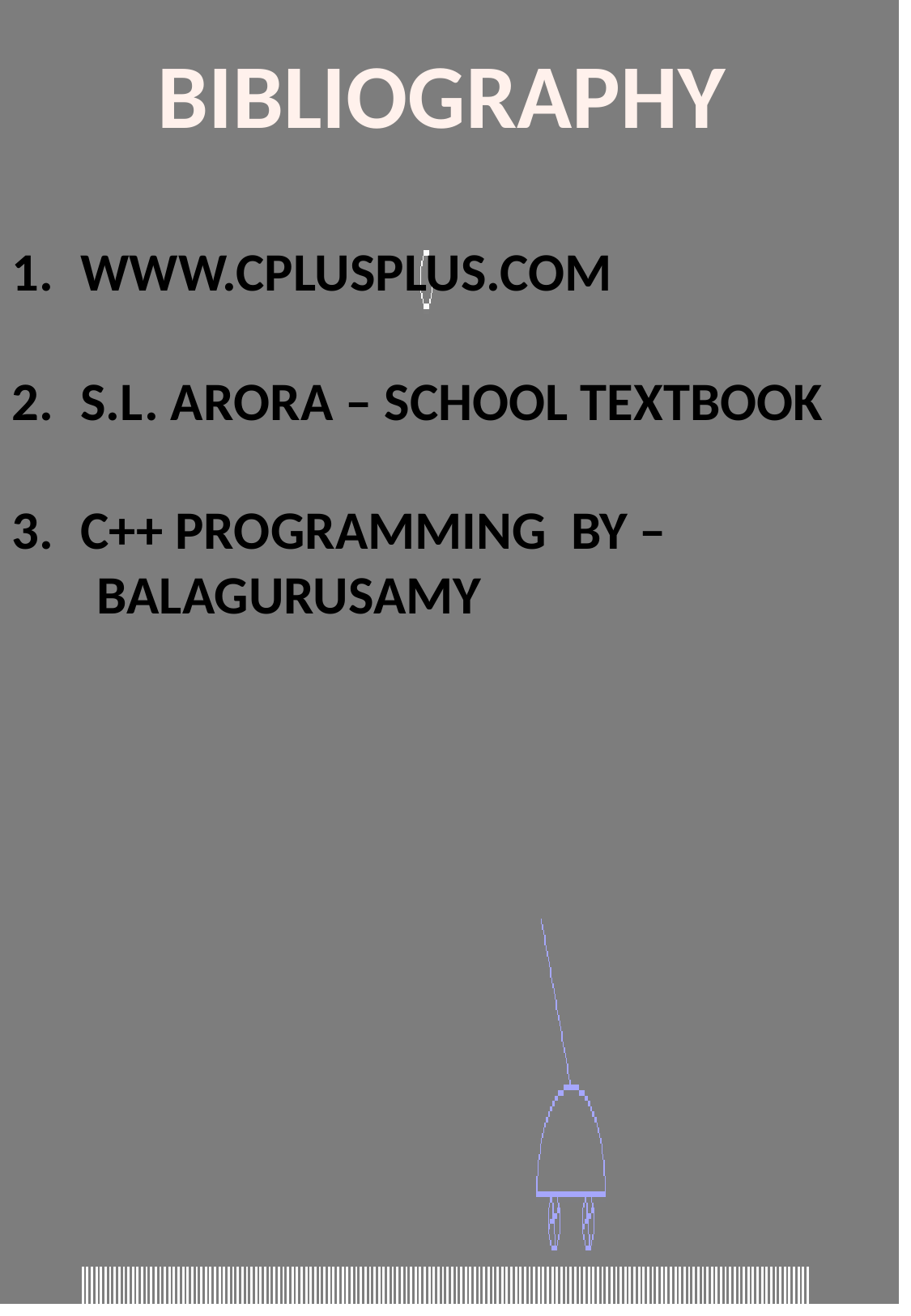

BIBLIOGRAPHY
WWW.CPLUSPLUS.COM

S.L. ARORA – SCHOOL TEXTBOOK

C++ PROGRAMMING  BY –
       BALAGURUSAMY